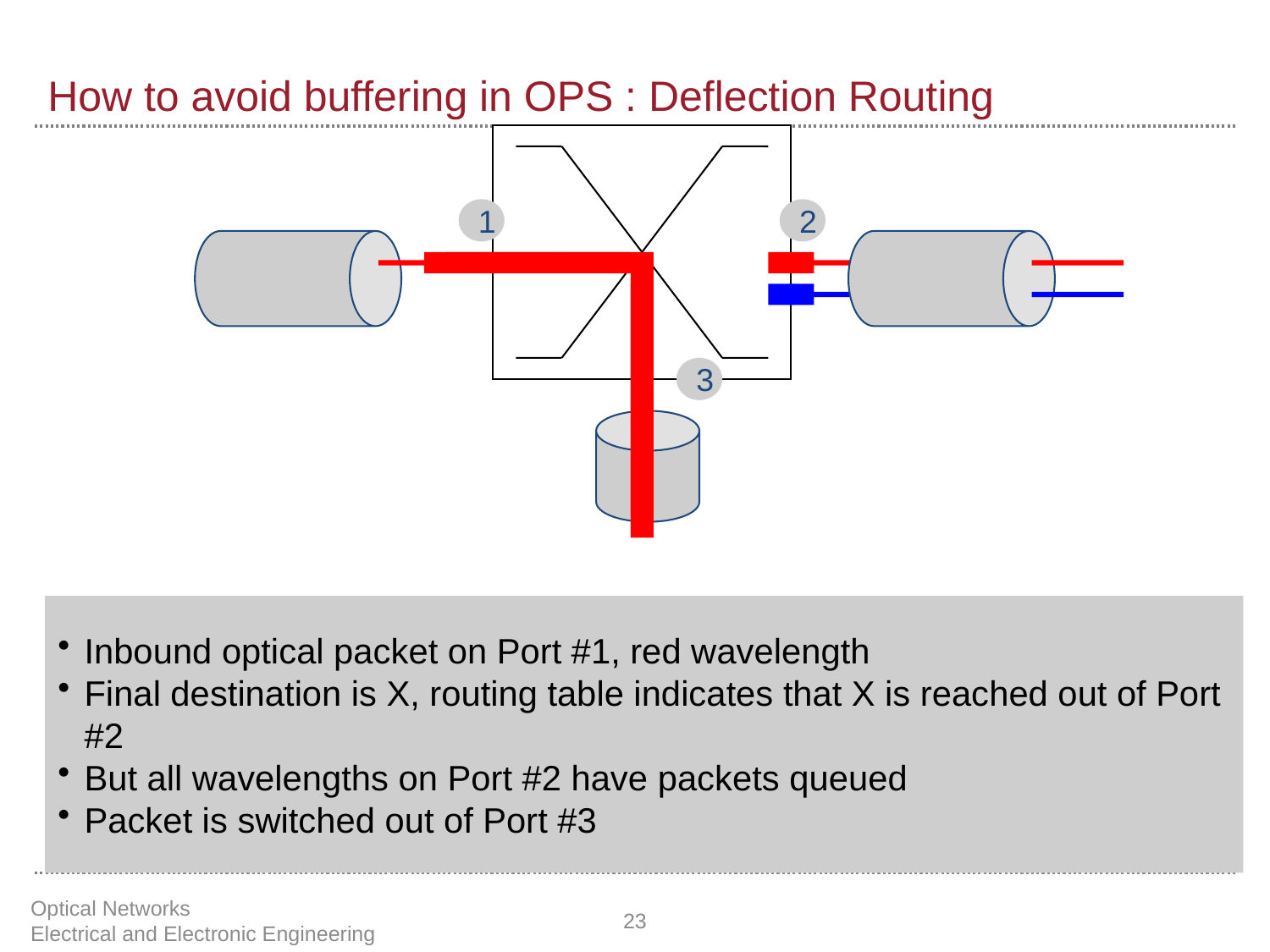

# How to avoid buffering in OPS : Deflection Routing

1
2

3

Inbound optical packet on Port #1, red wavelength
Final destination is X, routing table indicates that X is reached out of Port #2
But all wavelengths on Port #2 have packets queued
Packet is switched out of Port #3
Optical Networks                                                 Electrical and Electronic Engineering
23